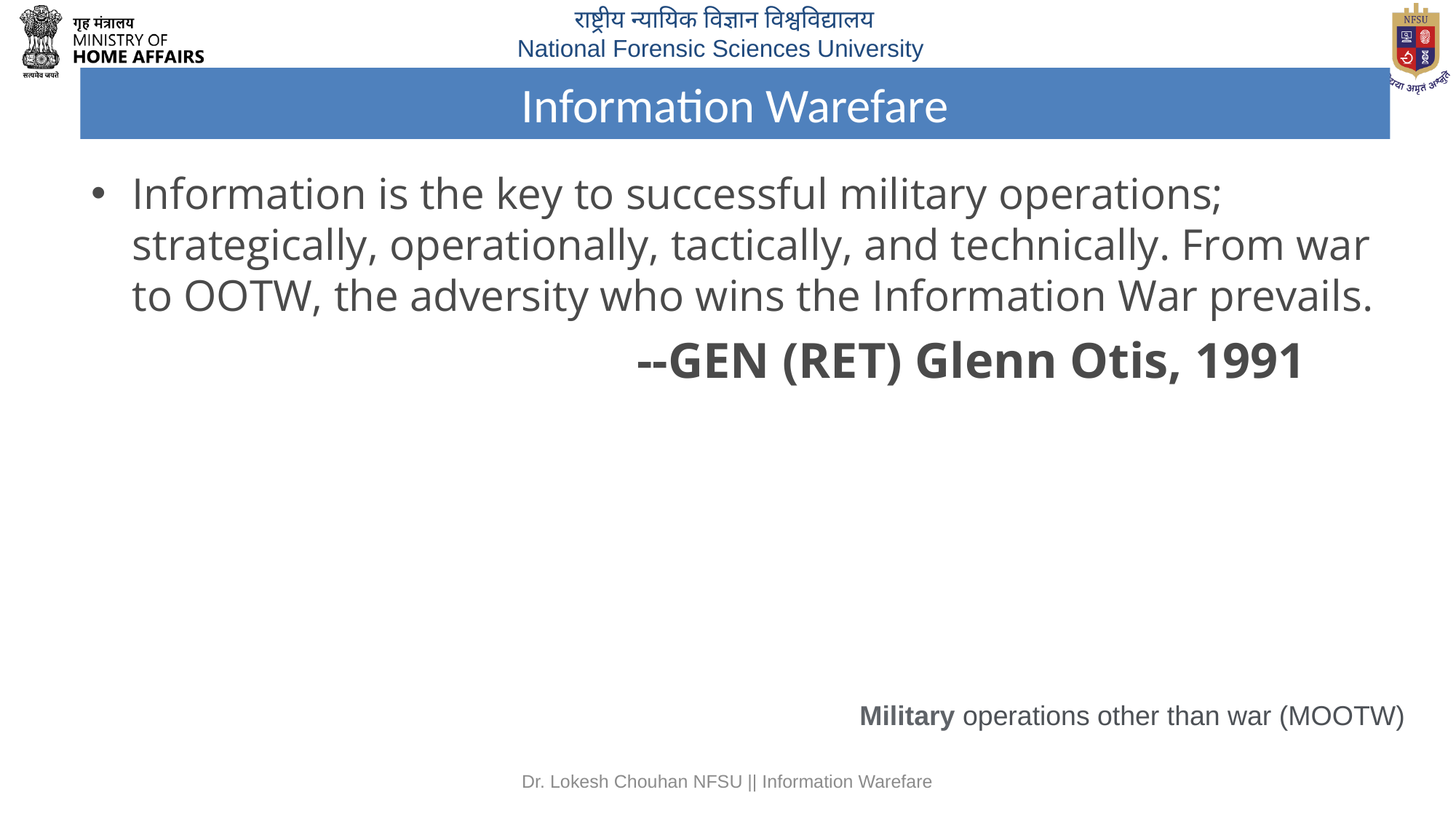

# Information Warefare
Information is the key to successful military operations; strategically, operationally, tactically, and technically. From war to OOTW, the adversity who wins the Information War prevails.
					--GEN (RET) Glenn Otis, 1991
Military operations other than war (MOOTW)
Dr. Lokesh Chouhan NFSU || Information Warefare